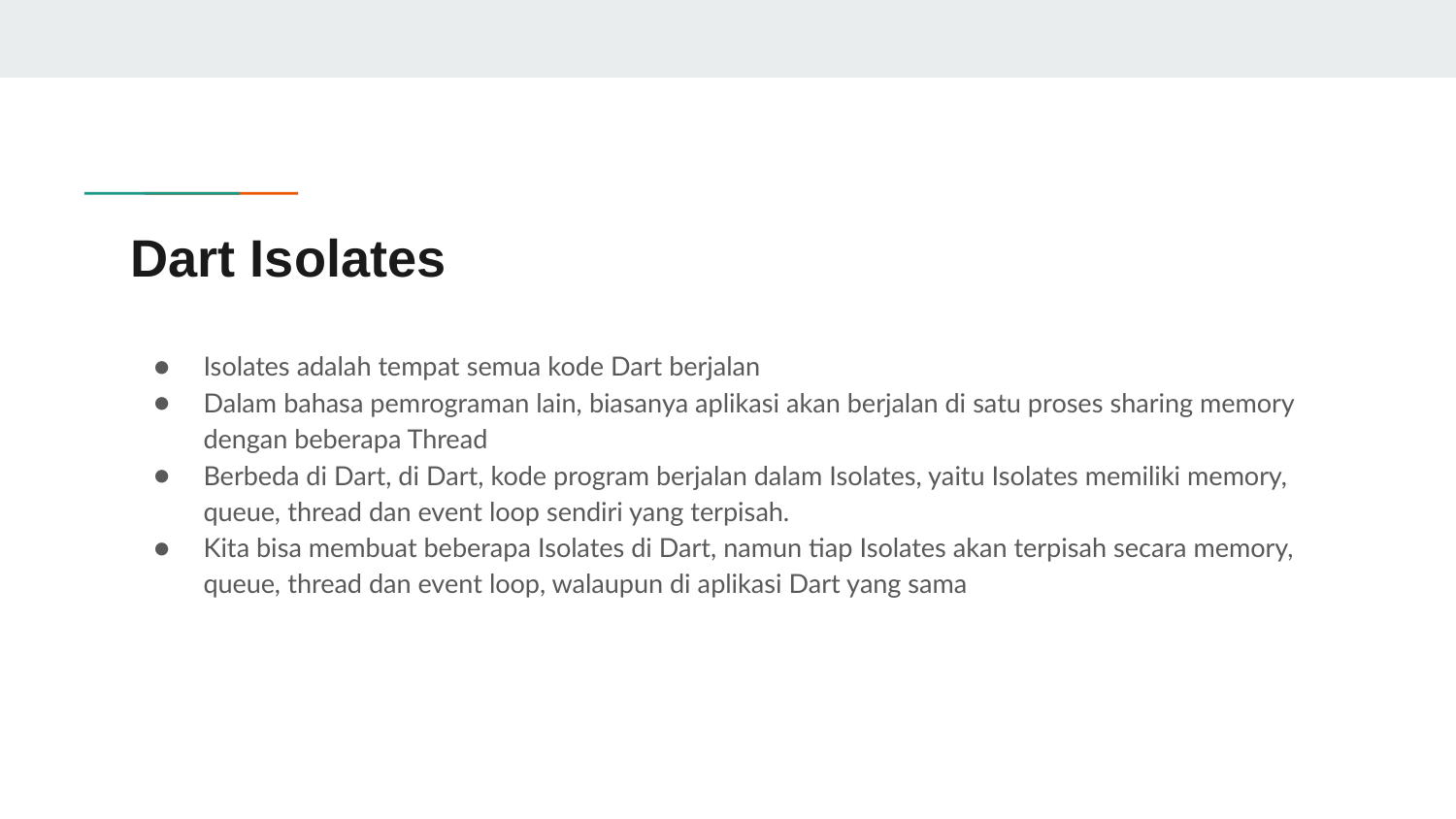

# Dart Isolates
Isolates adalah tempat semua kode Dart berjalan
Dalam bahasa pemrograman lain, biasanya aplikasi akan berjalan di satu proses sharing memory dengan beberapa Thread
Berbeda di Dart, di Dart, kode program berjalan dalam Isolates, yaitu Isolates memiliki memory, queue, thread dan event loop sendiri yang terpisah.
Kita bisa membuat beberapa Isolates di Dart, namun tiap Isolates akan terpisah secara memory, queue, thread dan event loop, walaupun di aplikasi Dart yang sama